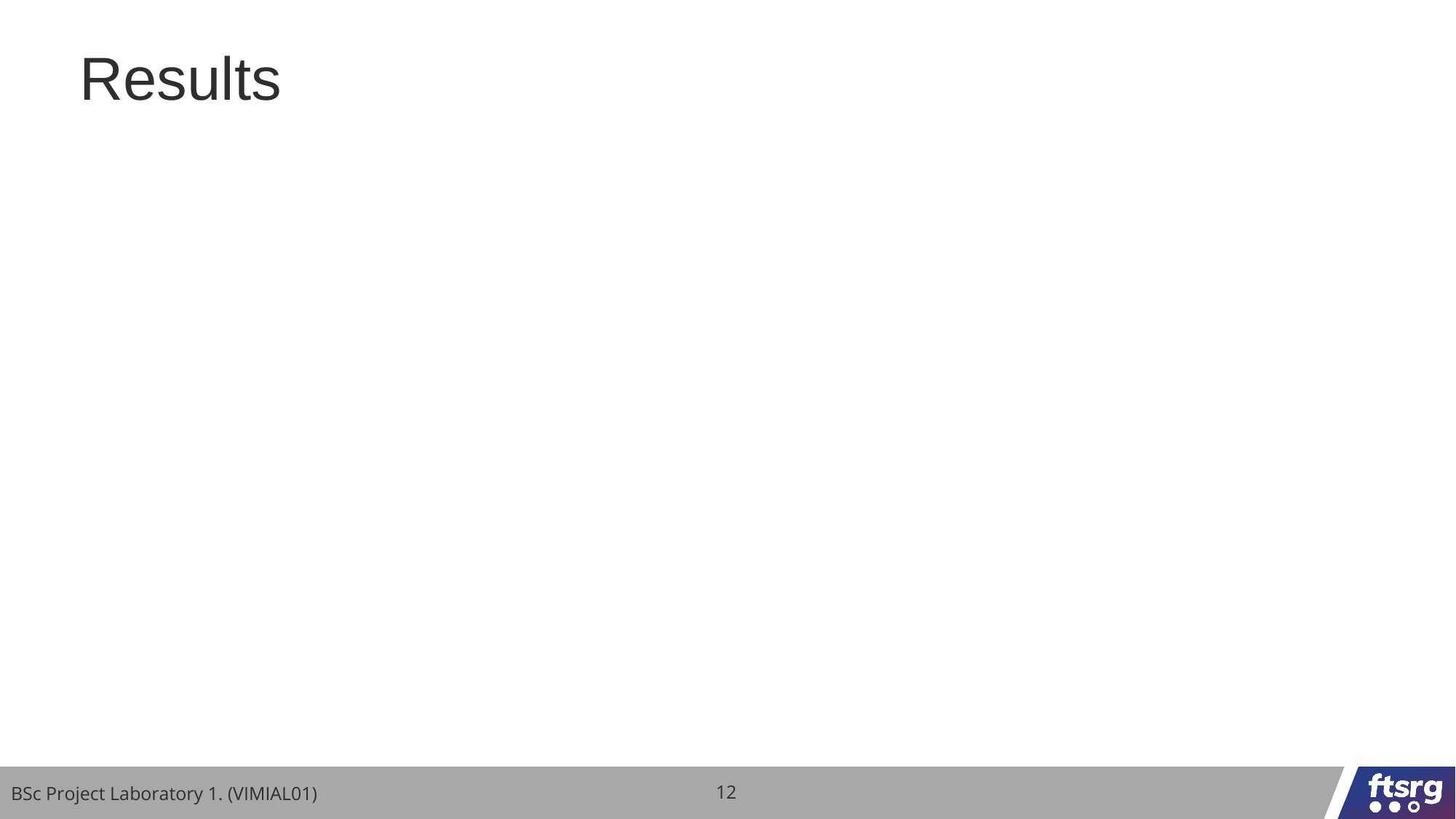

# Results

BSc Project Laboratory 1. (VIMIAL01)
12